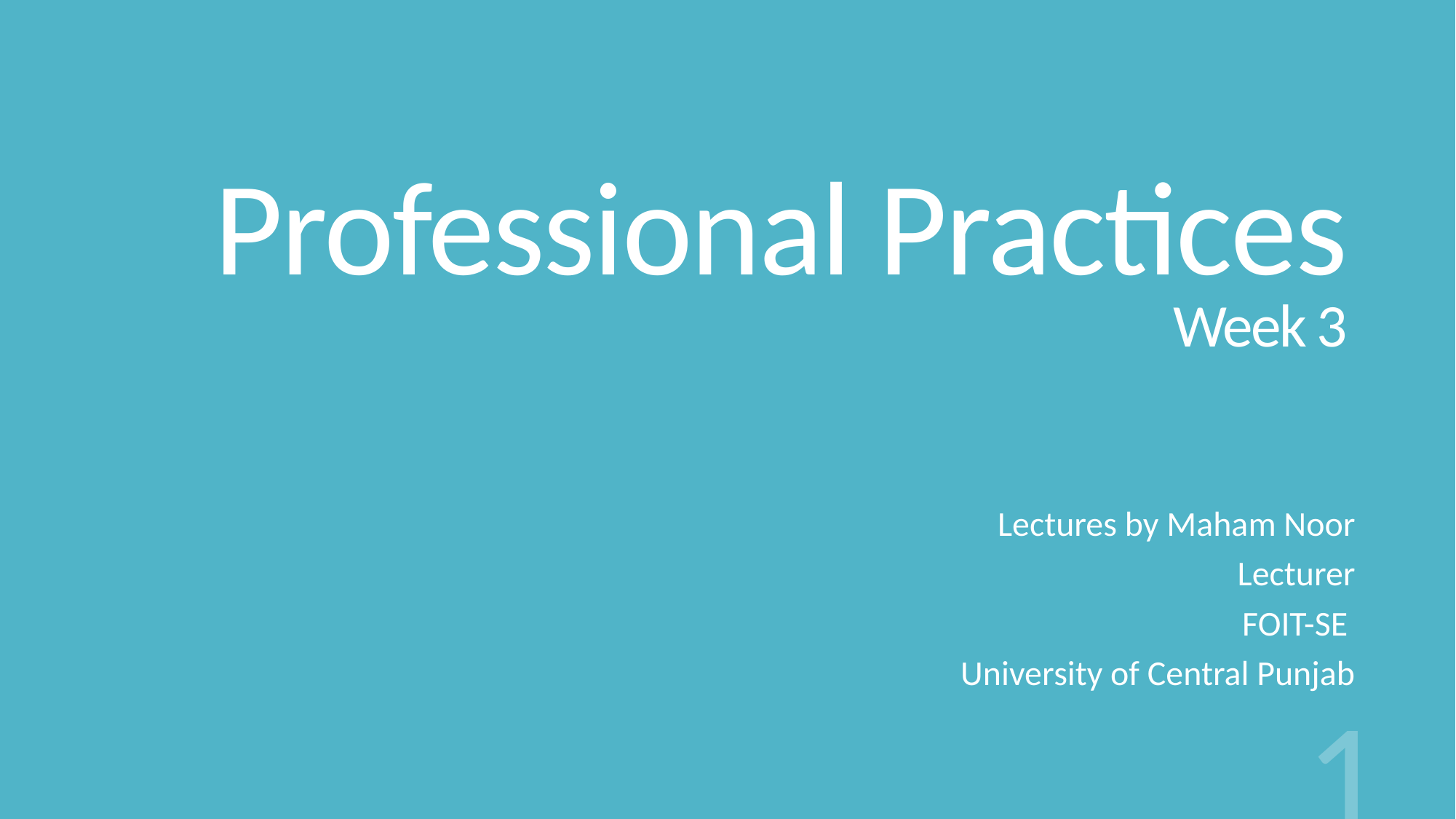

# Professional Practices Week 3
Lectures by Maham Noor
Lecturer
FOIT-SE
University of Central Punjab

1